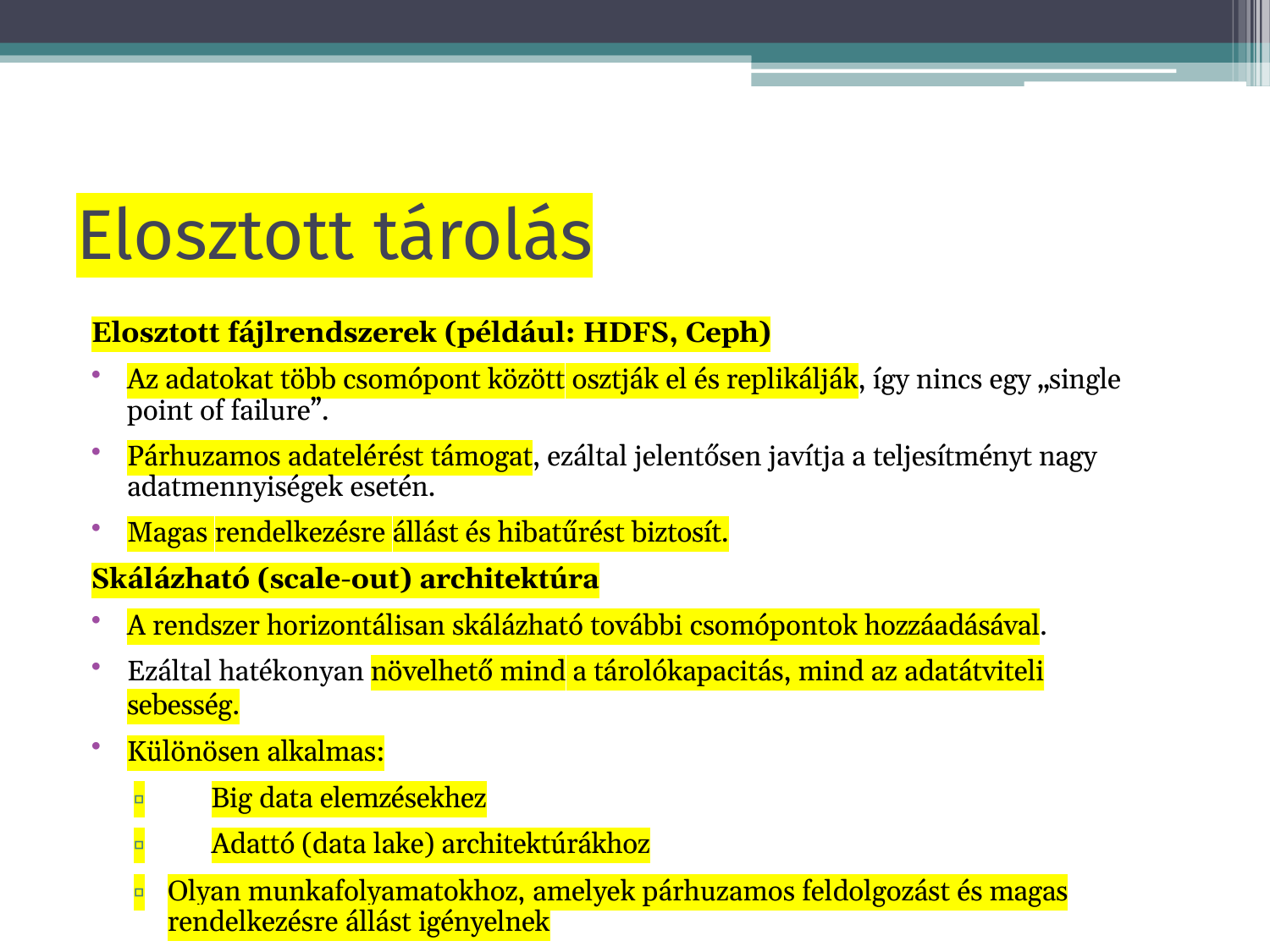

# Elosztott tárolás
Elosztott fájlrendszerek (például: HDFS, Ceph)
Az adatokat több csomópont között osztják el és replikálják, így nincs egy „single point of failure”.
Párhuzamos adatelérést támogat, ezáltal jelentősen javítja a teljesítményt nagy adatmennyiségek esetén.
Magas rendelkezésre állást és hibatűrést biztosít.
Skálázható (scale-out) architektúra
A rendszer horizontálisan skálázható további csomópontok hozzáadásával.
Ezáltal hatékonyan növelhető mind a tárolókapacitás, mind az adatátviteli sebesség.
Különösen alkalmas:
▫	Big data elemzésekhez
▫	Adattó (data lake) architektúrákhoz
▫	Olyan munkafolyamatokhoz, amelyek párhuzamos feldolgozást és magas rendelkezésre állást igényelnek